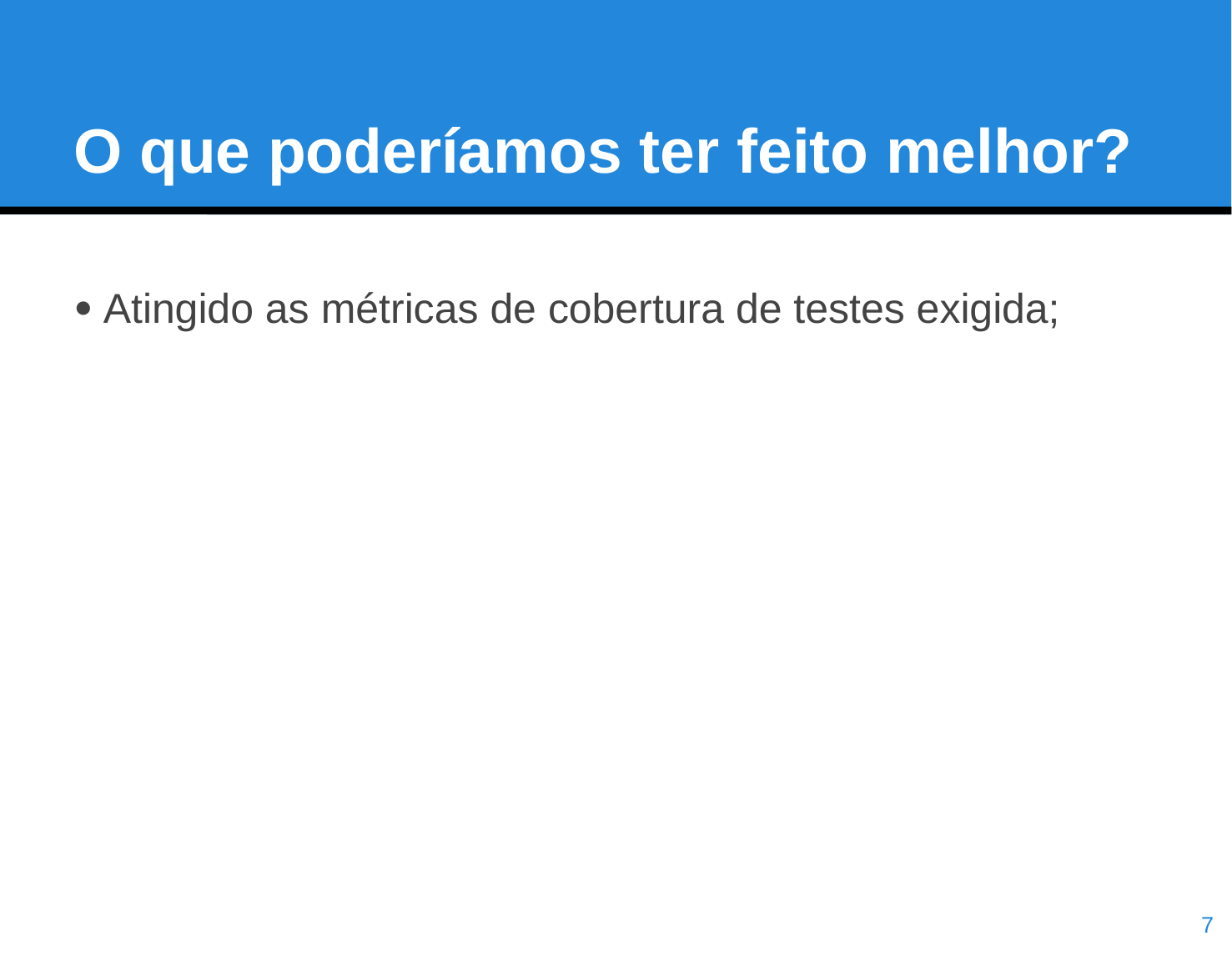

O que poderíamos ter feito melhor?

Atingido as métricas de cobertura de testes exigida;
7